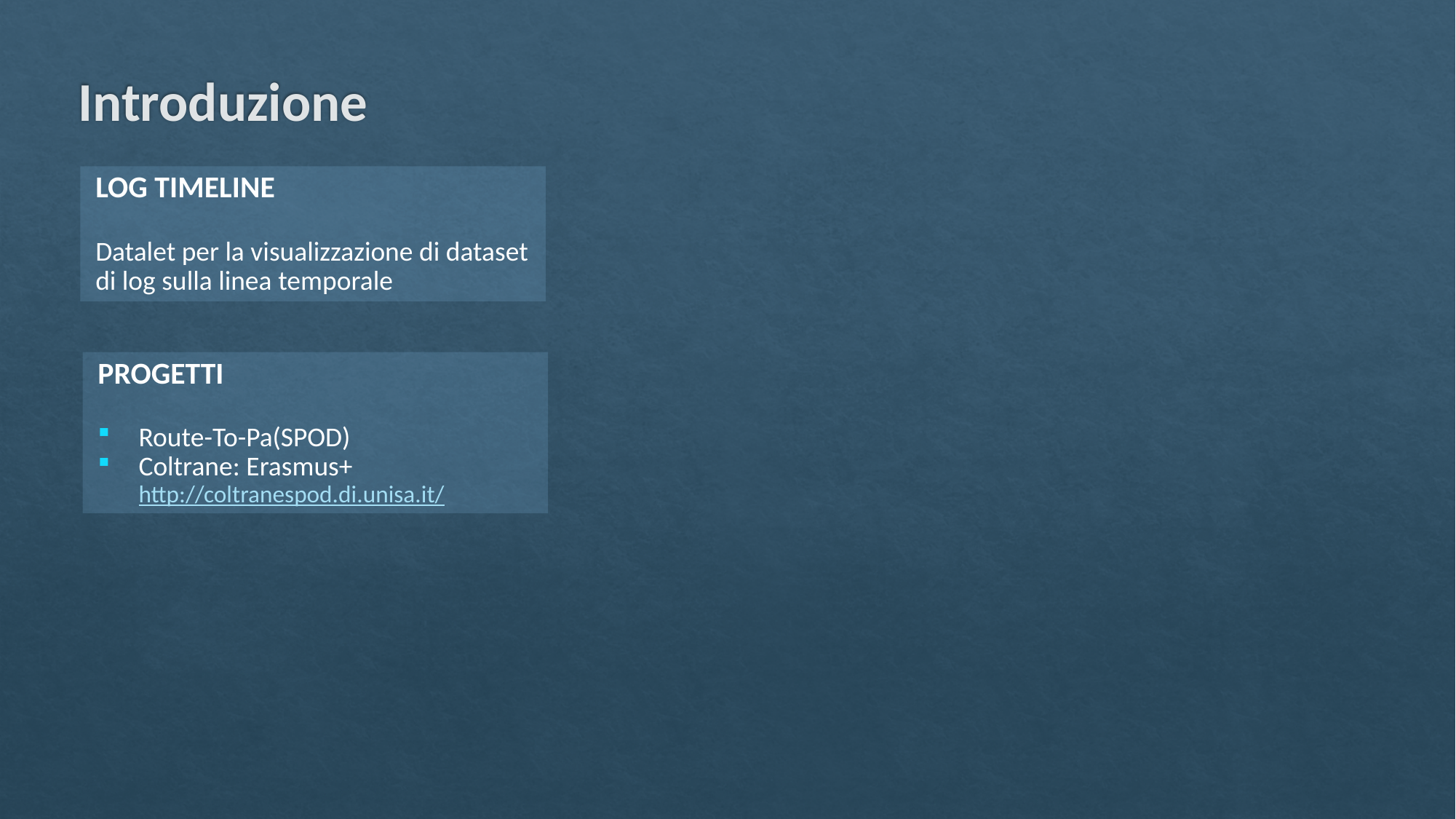

# Introduzione
LOG TIMELINE

Datalet per la visualizzazione di dataset di log sulla linea temporale
PROGETTI

Route-To-Pa(SPOD)
Coltrane: Erasmus+ http://coltranespod.di.unisa.it/